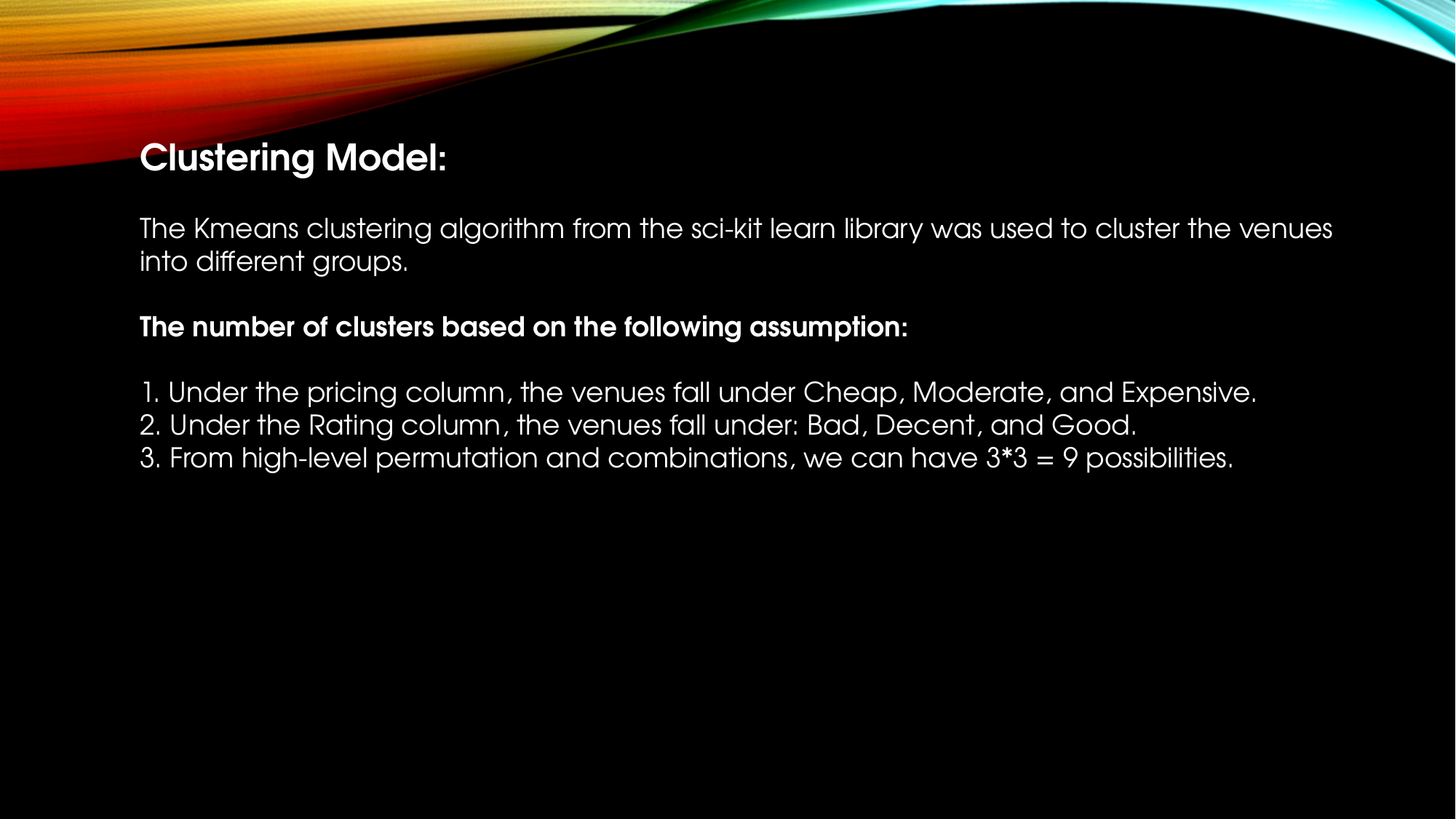

Clustering Model:

The Kmeans clustering algorithm from the sci-kit learn library was used to cluster the venues into different groups.

The number of clusters based on the following assumption:

1. Under the pricing column, the venues fall under Cheap, Moderate, and Expensive.
2. Under the Rating column, the venues fall under: Bad, Decent, and Good.
3. From high-level permutation and combinations, we can have 3*3 = 9 possibilities.